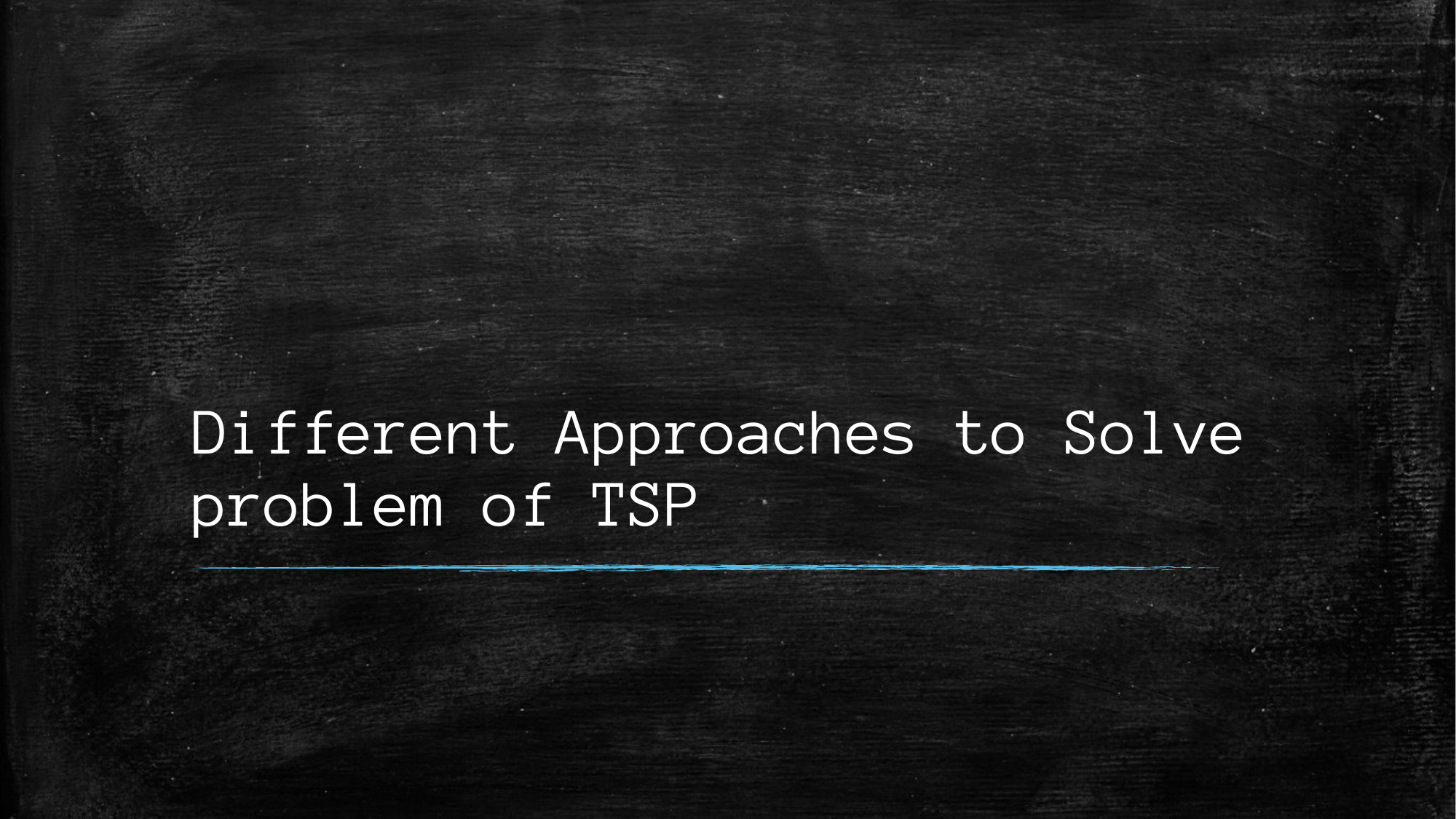

# Different Approaches to Solve problem of TSP